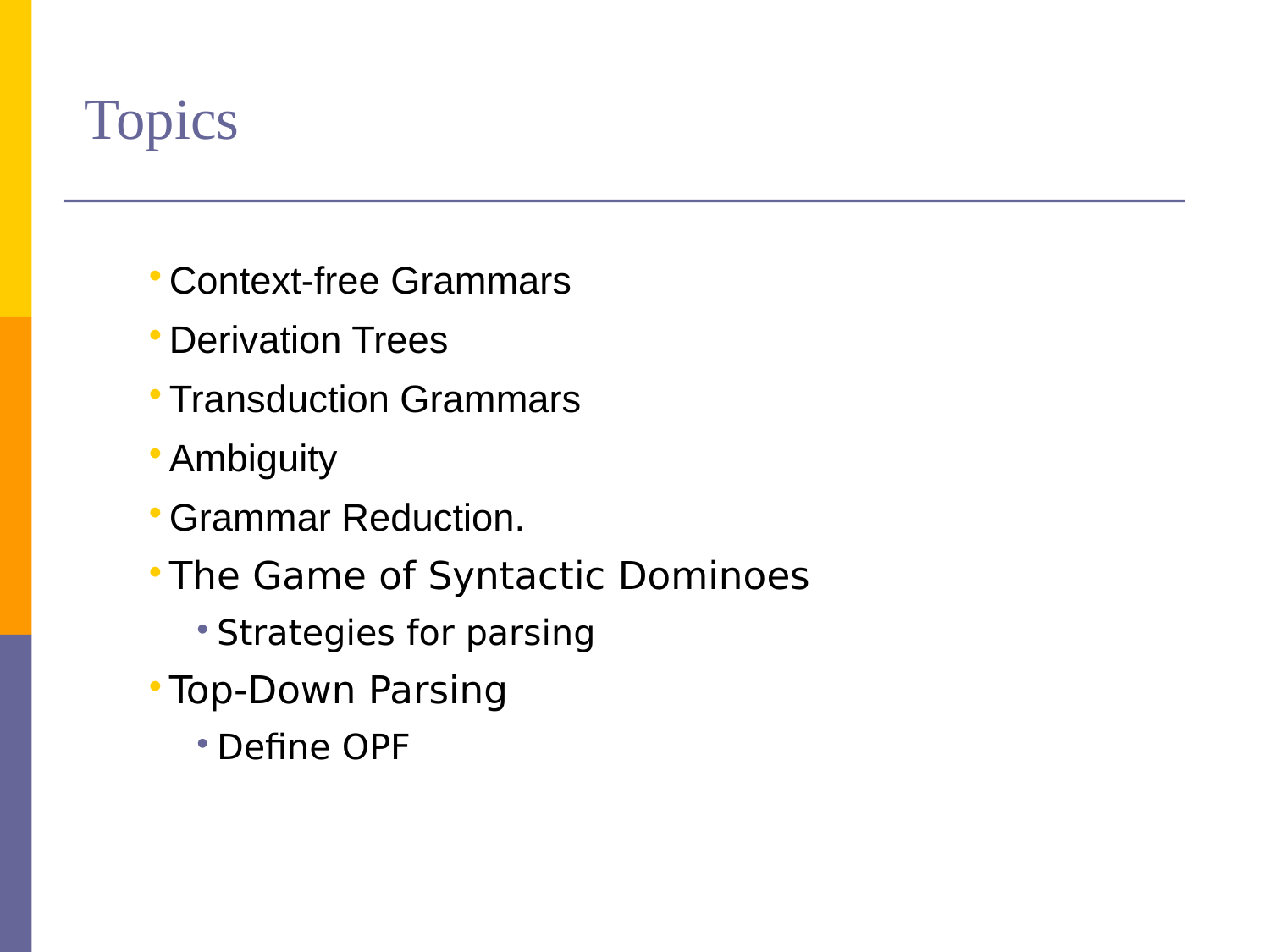

# Topics
Context-free Grammars
Derivation Trees
Transduction Grammars
Ambiguity
Grammar Reduction.
The Game of Syntactic Dominoes
Strategies for parsing
Top-Down Parsing
Define OPF